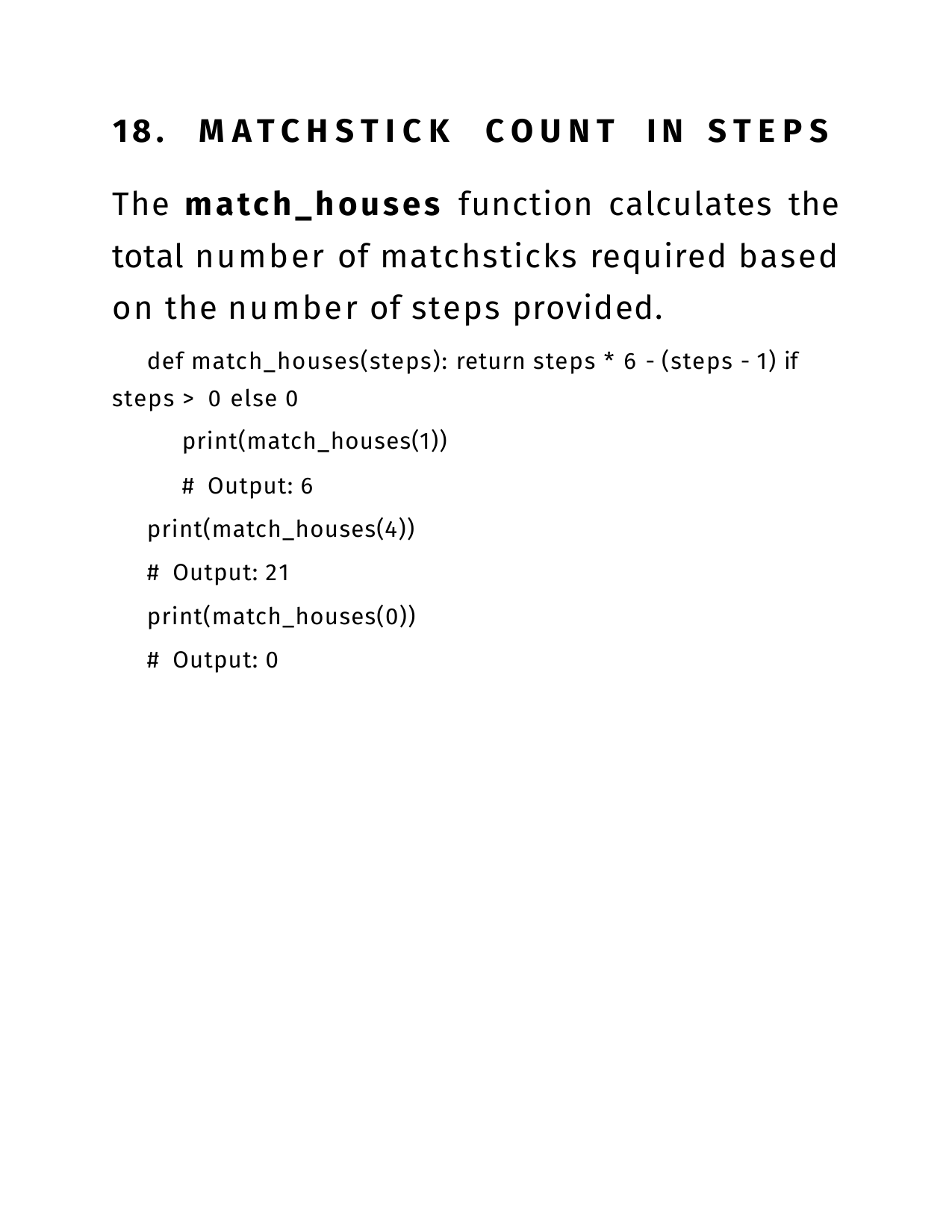

18.	MATCHSTICK	COUNT	IN	STEPS
The match_houses function calculates the total number of matchsticks required based on the number of steps provided.
def match_houses(steps): return steps * 6 - (steps - 1) if steps > 0 else 0
print(match_houses(1))
# Output: 6 print(match_houses(4)) # Output: 21 print(match_houses(0)) # Output: 0